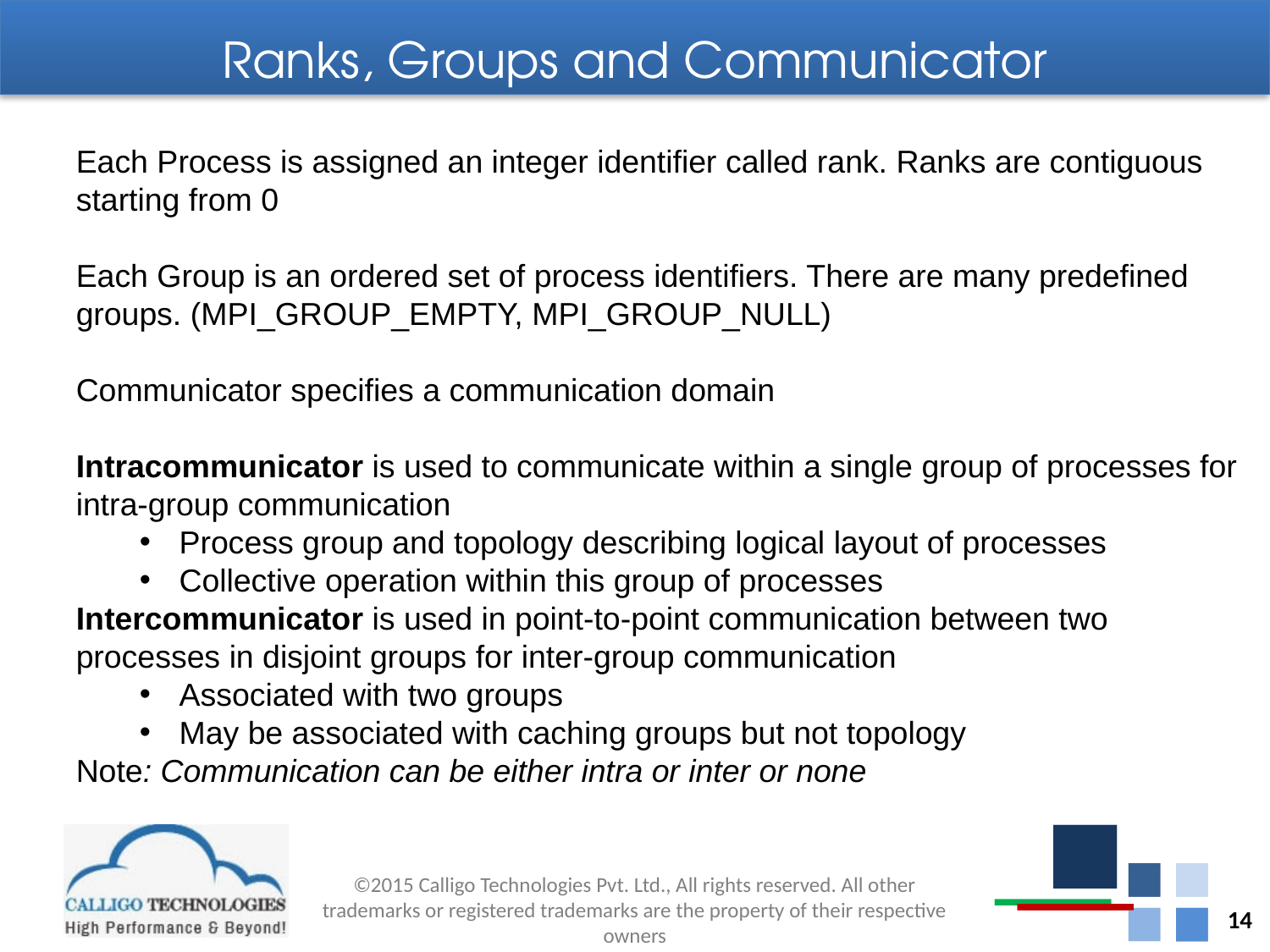

# Ranks, Groups and Communicator
Each Process is assigned an integer identifier called rank. Ranks are contiguous starting from 0

Each Group is an ordered set of process identifiers. There are many predefined groups. (MPI_GROUP_EMPTY, MPI_GROUP_NULL)

Communicator specifies a communication domain

Intracommunicator is used to communicate within a single group of processes for intra-group communication
Process group and topology describing logical layout of processes
Collective operation within this group of processes
Intercommunicator is used in point-to-point communication between two processes in disjoint groups for inter-group communication
Associated with two groups
May be associated with caching groups but not topology
Note: Communication can be either intra or inter or none
14